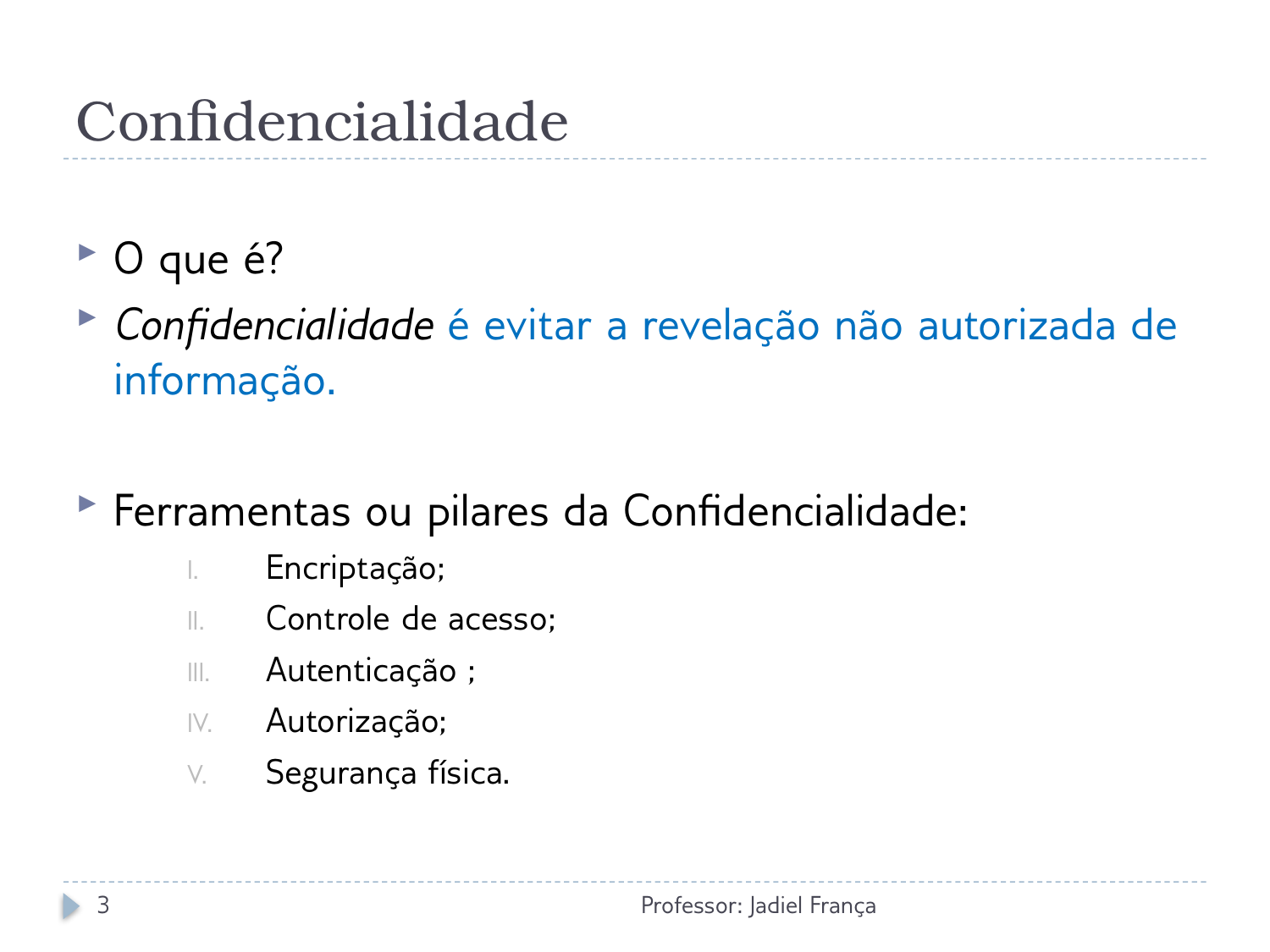

# Confidencialidade
O que é?
Confidencialidade é evitar a revelação não autorizada de informação.

Ferramentas ou pilares da Confidencialidade:
Encriptação;
Controle de acesso;
Autenticação ;
Autorização;
Segurança física.
3
Professor: Jadiel França